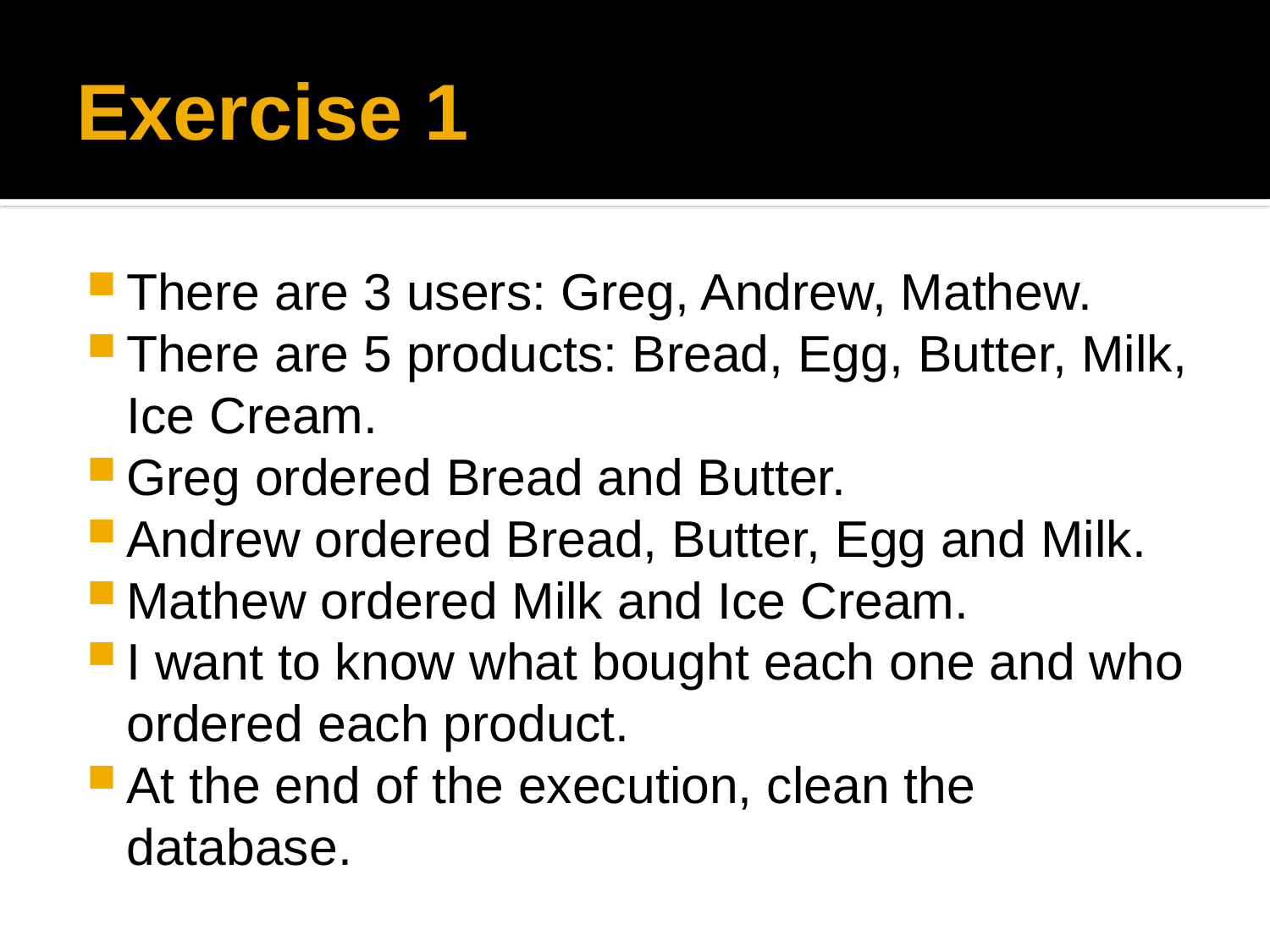

# Exercise 1
There are 3 users: Greg, Andrew, Mathew.
There are 5 products: Bread, Egg, Butter, Milk, Ice Cream.
Greg ordered Bread and Butter.
Andrew ordered Bread, Butter, Egg and Milk.
Mathew ordered Milk and Ice Cream.
I want to know what bought each one and who ordered each product.
At the end of the execution, clean the database.